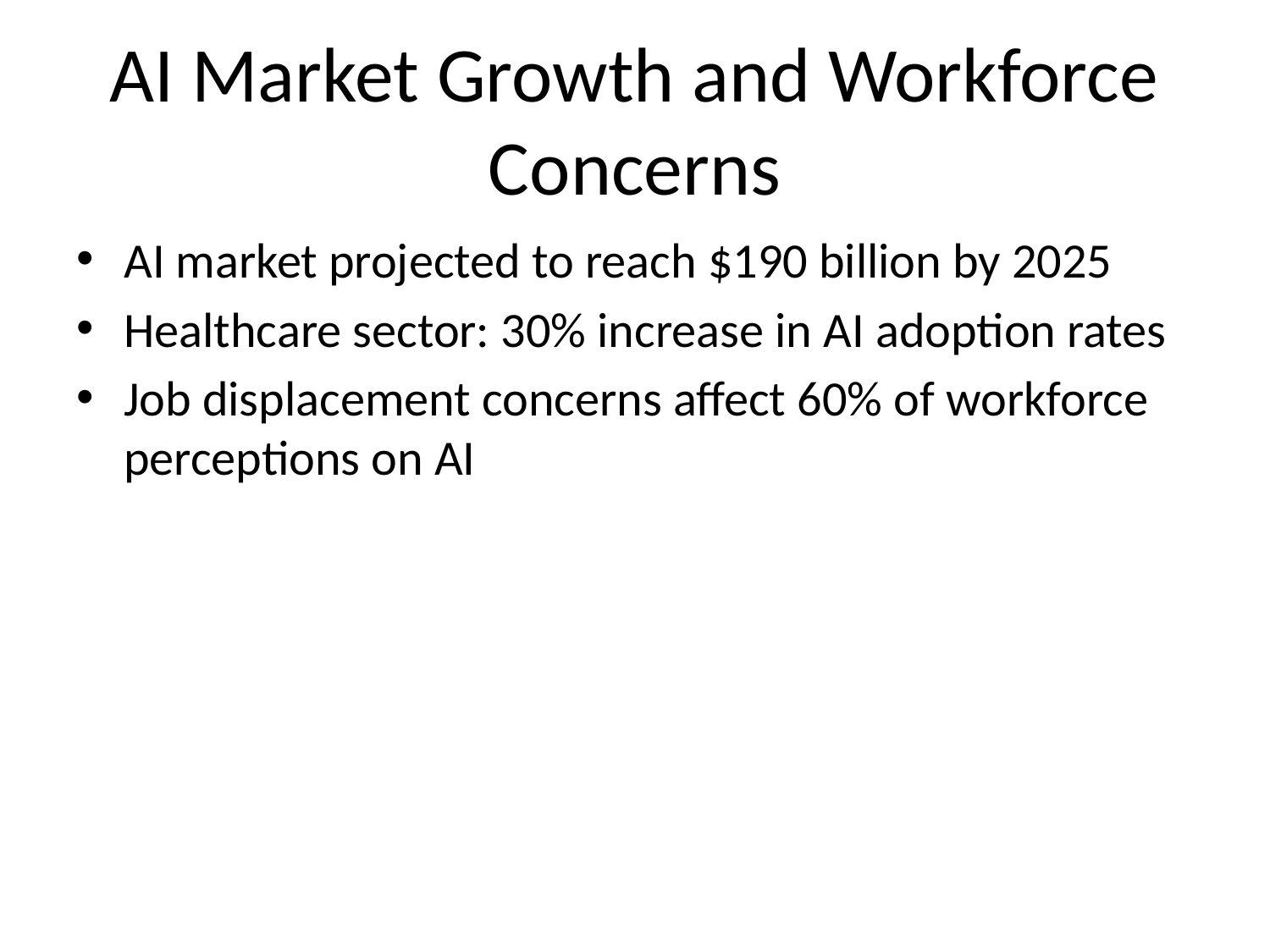

# AI Market Growth and Workforce Concerns
AI market projected to reach $190 billion by 2025
Healthcare sector: 30% increase in AI adoption rates
Job displacement concerns affect 60% of workforce perceptions on AI